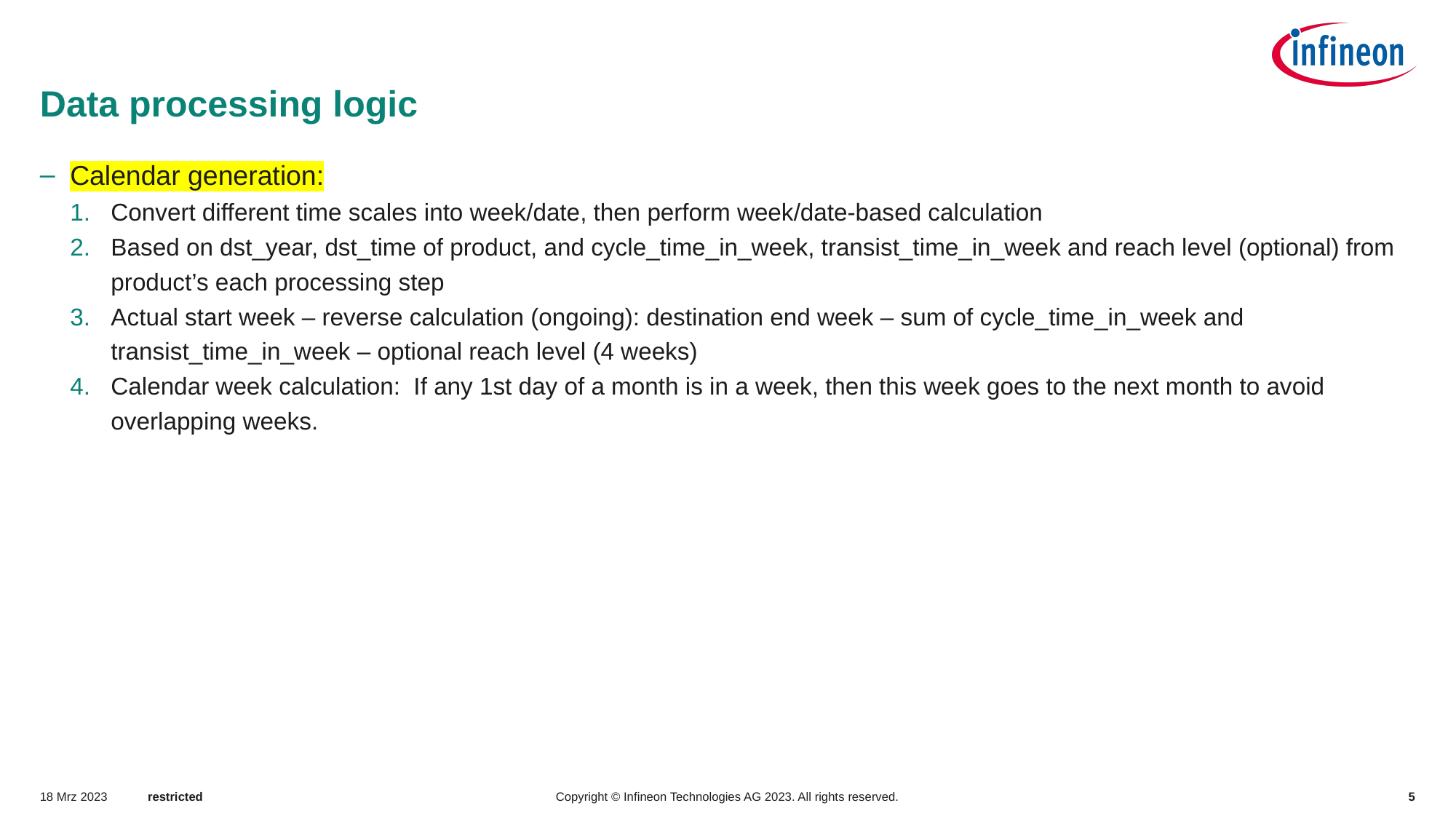

# Data processing logic
Calendar generation:
Convert different time scales into week/date, then perform week/date-based calculation
Based on dst_year, dst_time of product, and cycle_time_in_week, transist_time_in_week and reach level (optional) from product’s each processing step
Actual start week – reverse calculation (ongoing): destination end week – sum of cycle_time_in_week and transist_time_in_week – optional reach level (4 weeks)
Calendar week calculation:  If any 1st day of a month is in a week, then this week goes to the next month to avoid overlapping weeks.